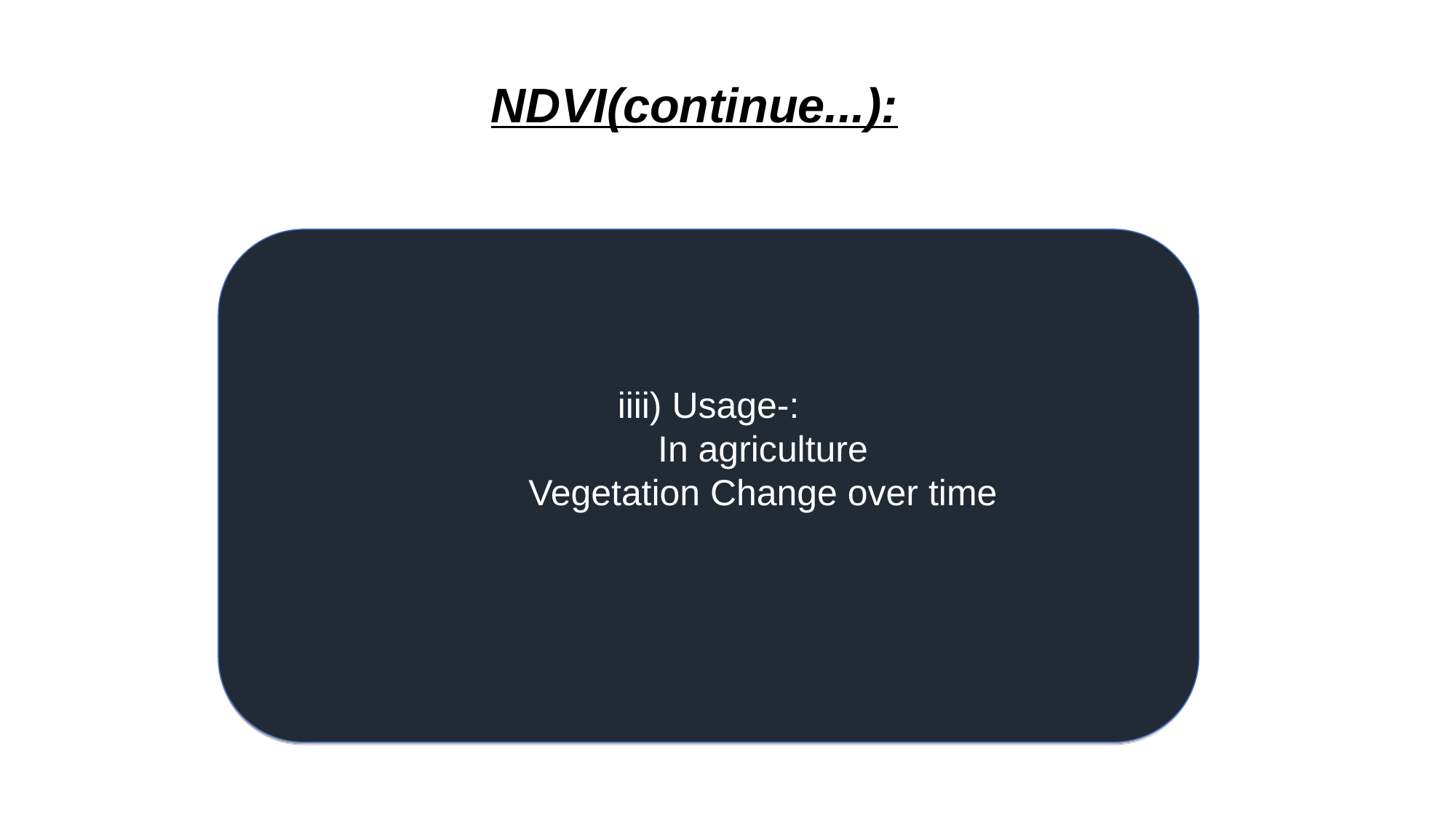

NDVI(continue...):

iiii) Usage-:
	In agriculture
	Vegetation Change over time